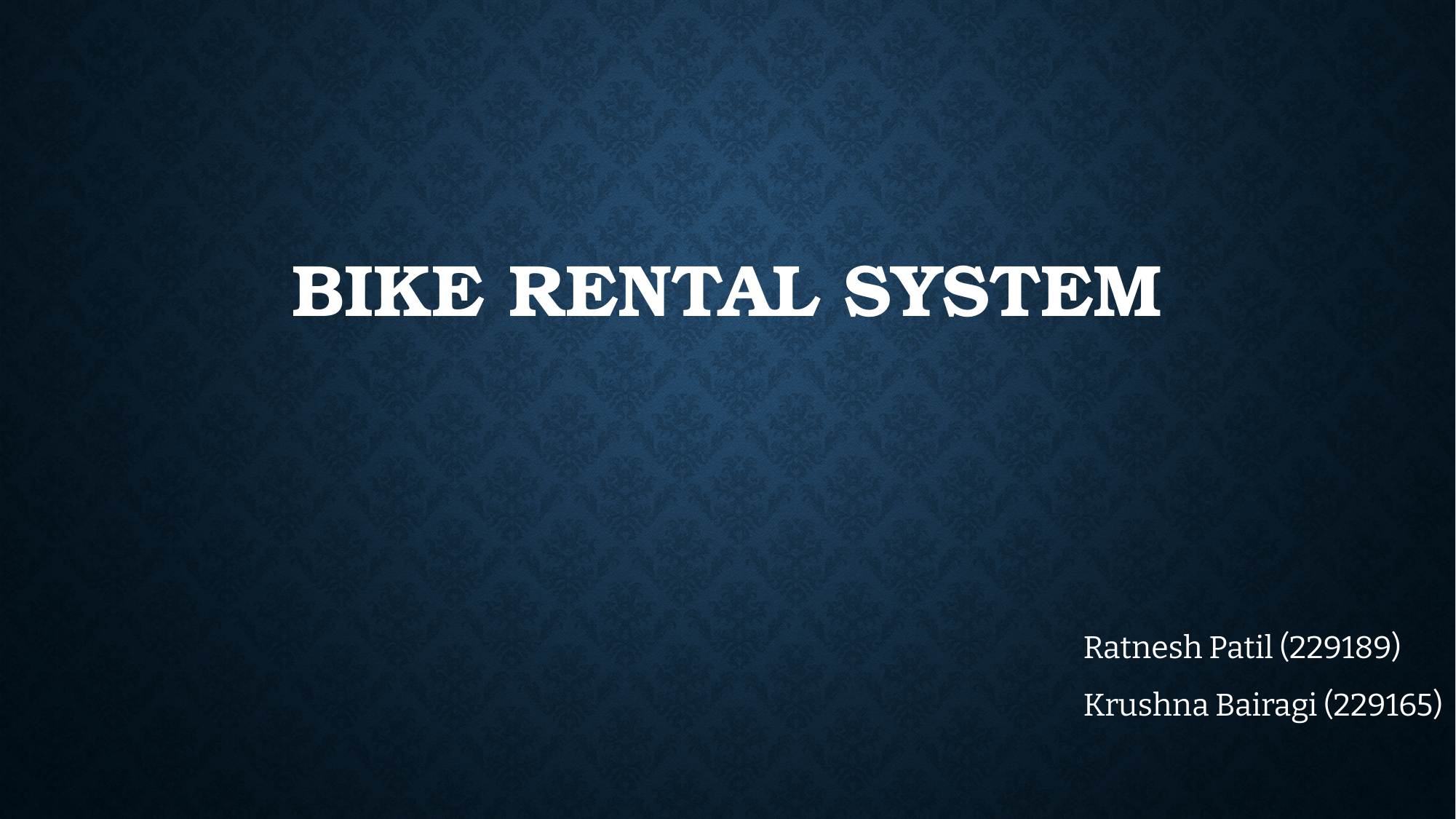

# BIKE RENTAL SYSTEM
Ratnesh Patil (229189)
Krushna Bairagi (229165)